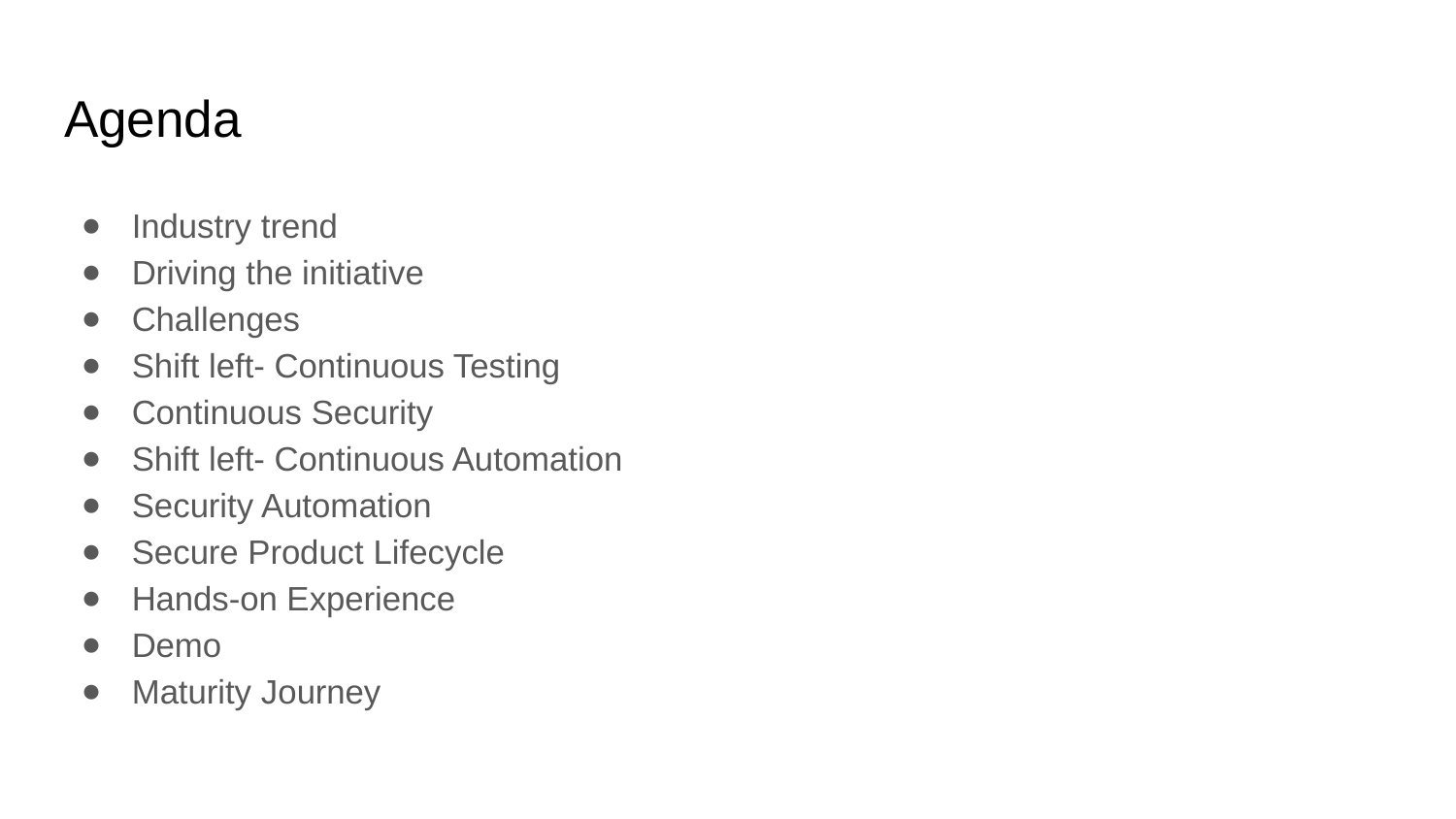

# Agenda
Industry trend
Driving the initiative
Challenges
Shift left- Continuous Testing
Continuous Security
Shift left- Continuous Automation
Security Automation
Secure Product Lifecycle
Hands-on Experience
Demo
Maturity Journey